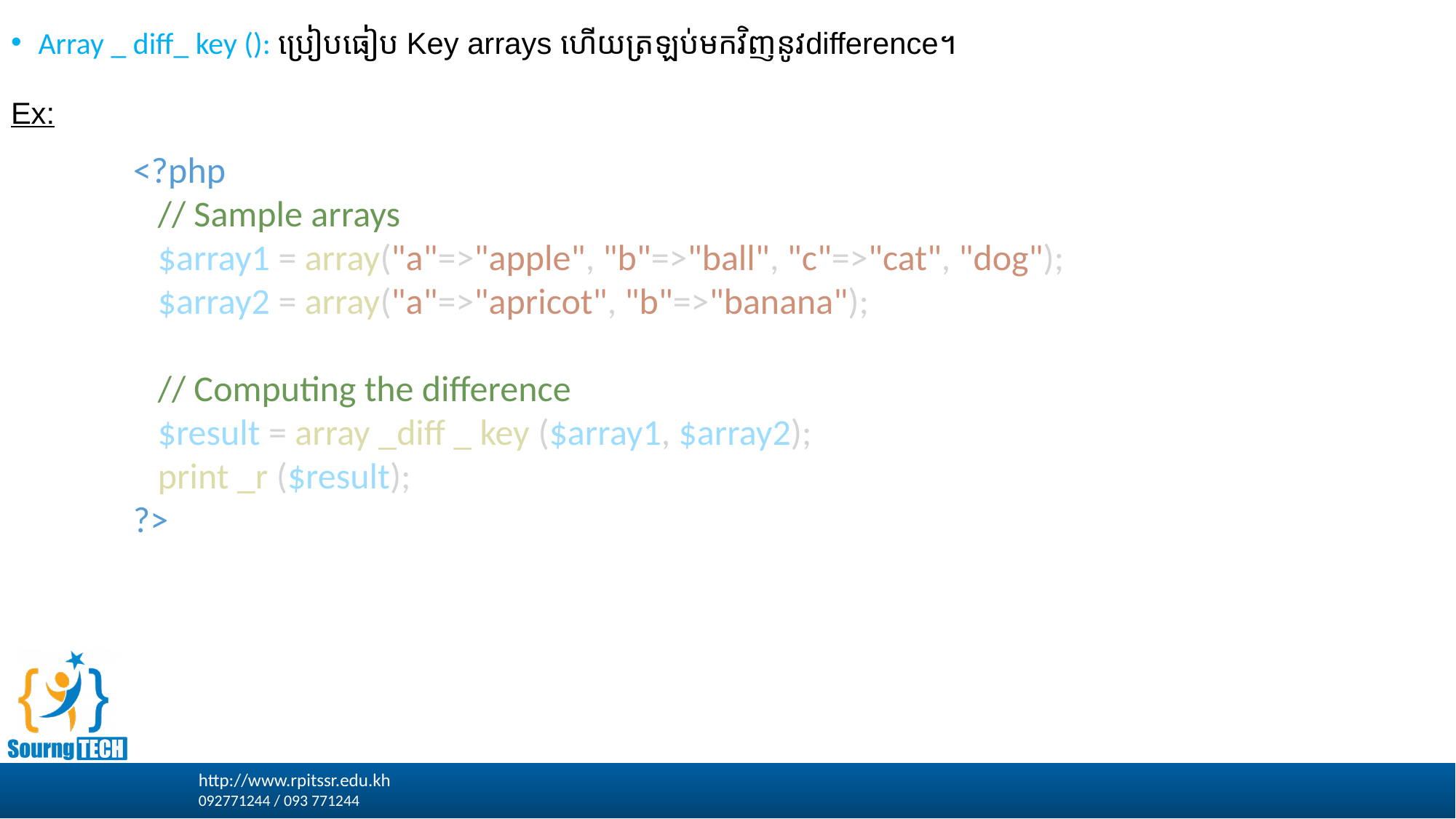

Array _ diff_ key (): ប្រៀបធៀប Key arrays ហើយត្រឡប់មកវិញនូវdifference។
Ex:

<?php
   // Sample arrays
   $array1 = array("a"=>"apple", "b"=>"ball", "c"=>"cat", "dog");
   $array2 = array("a"=>"apricot", "b"=>"banana");
   // Computing the difference
   $result = array _diff _ key ($array1, $array2);
   print _r ($result);
?>